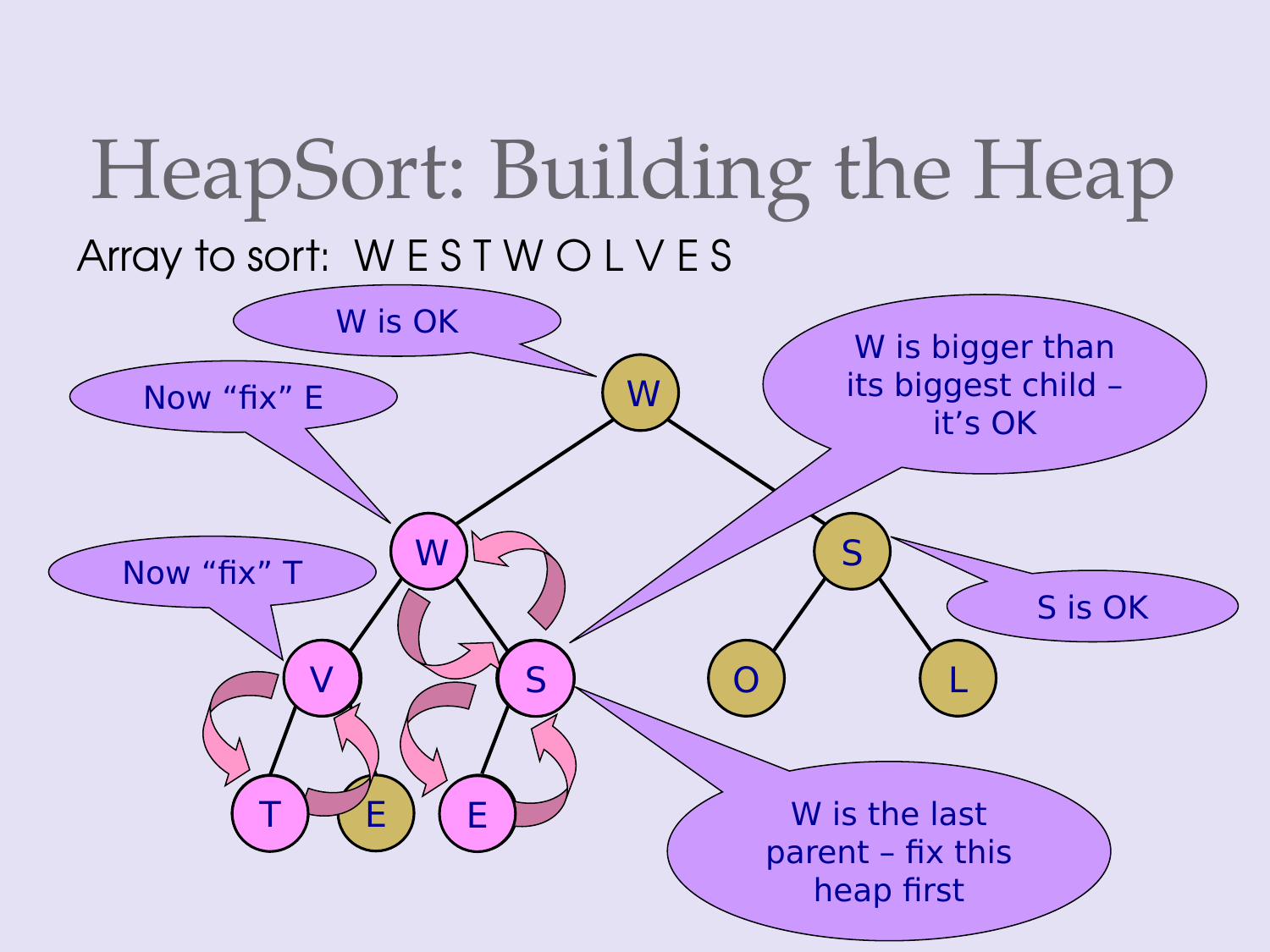

# HeapSort: Building the Heap
Array to sort:  W E S T W O L V E S
W is OK
W is bigger than its biggest child – it’s OK
W
E
S
T
W
O
L
V
E
S
Now “fix” E

W
Now “fix” T
S is OK

E
V
S

W is the last parent – fix this heap first
T
E